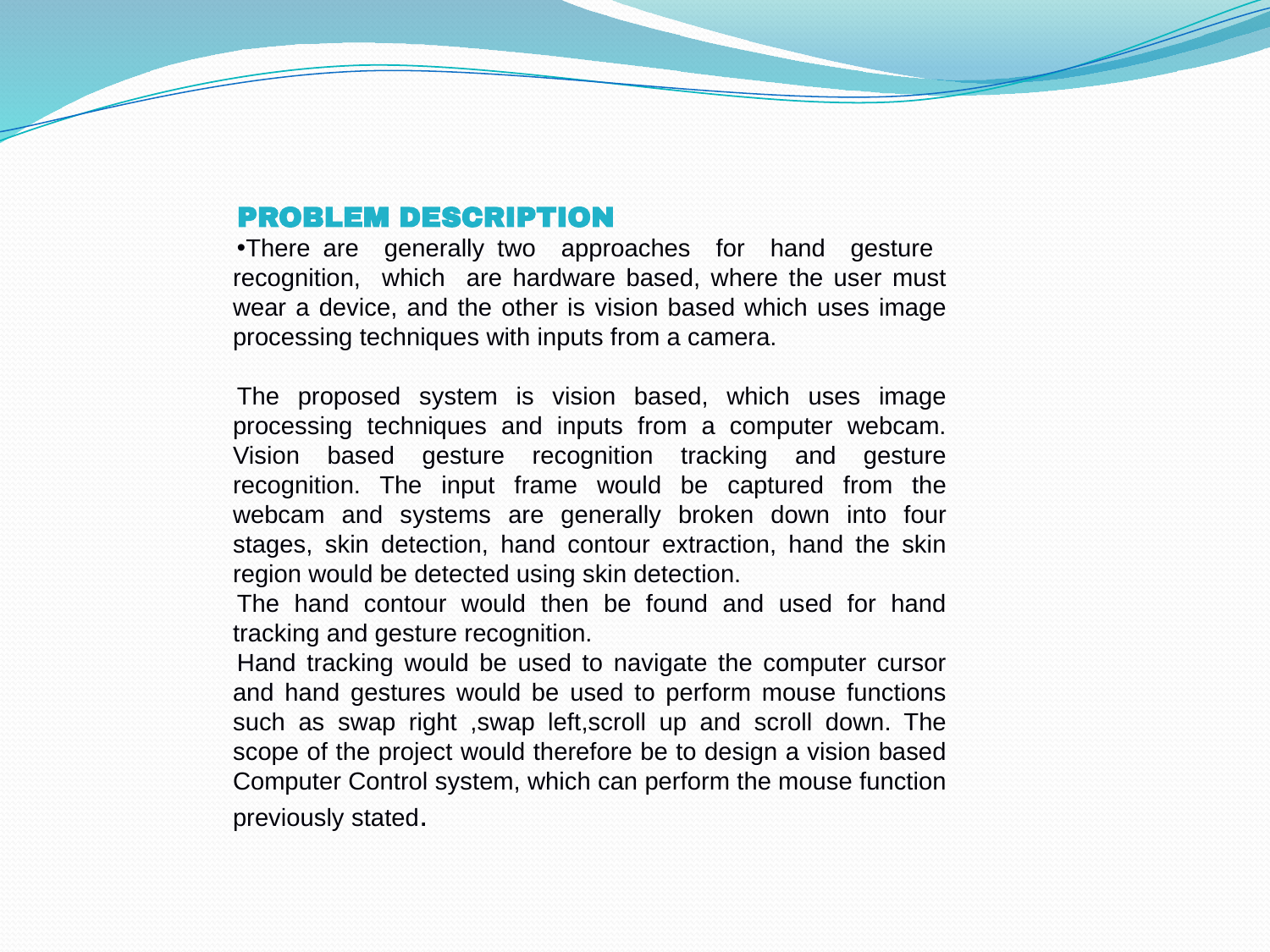

PROBLEM DESCRIPTION
There are  generally two  approaches  for  hand  gesture  recognition,  which  are hardware based, where the user must wear a device, and the other is vision based which uses image processing techniques with inputs from a camera.

The proposed system is vision based, which uses image processing techniques and inputs from a computer webcam. Vision based gesture recognition tracking and gesture recognition. The input frame would be captured from the webcam and systems are generally broken down into four stages, skin detection, hand contour extraction, hand the skin region would be detected using skin detection.
The hand contour would then be found and used for hand tracking and gesture recognition.
Hand tracking would be used to navigate the computer cursor and hand gestures would be used to perform mouse functions such as swap right ,swap left,scroll up and scroll down. The scope of the project would therefore be to design a vision based Computer Control system, which can perform the mouse function previously stated.